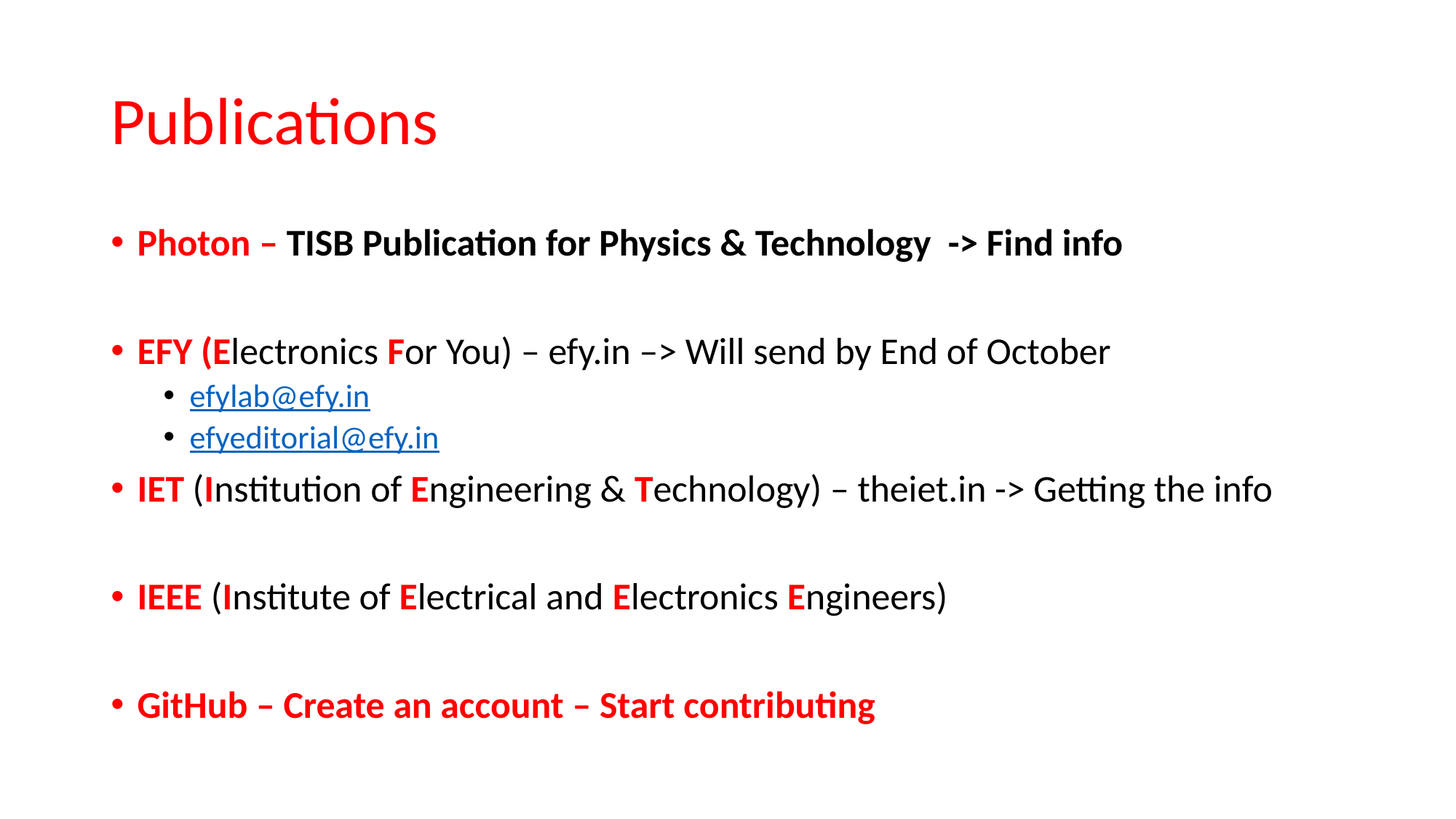

# Publications
Photon – TISB Publication for Physics & Technology  -> Find info

EFY (Electronics For You) – efy.in –> Will send by End of October
efylab@efy.in
efyeditorial@efy.in
IET (Institution of Engineering & Technology) – theiet.in -> Getting the info

IEEE (Institute of Electrical and Electronics Engineers)

GitHub – Create an account – Start contributing